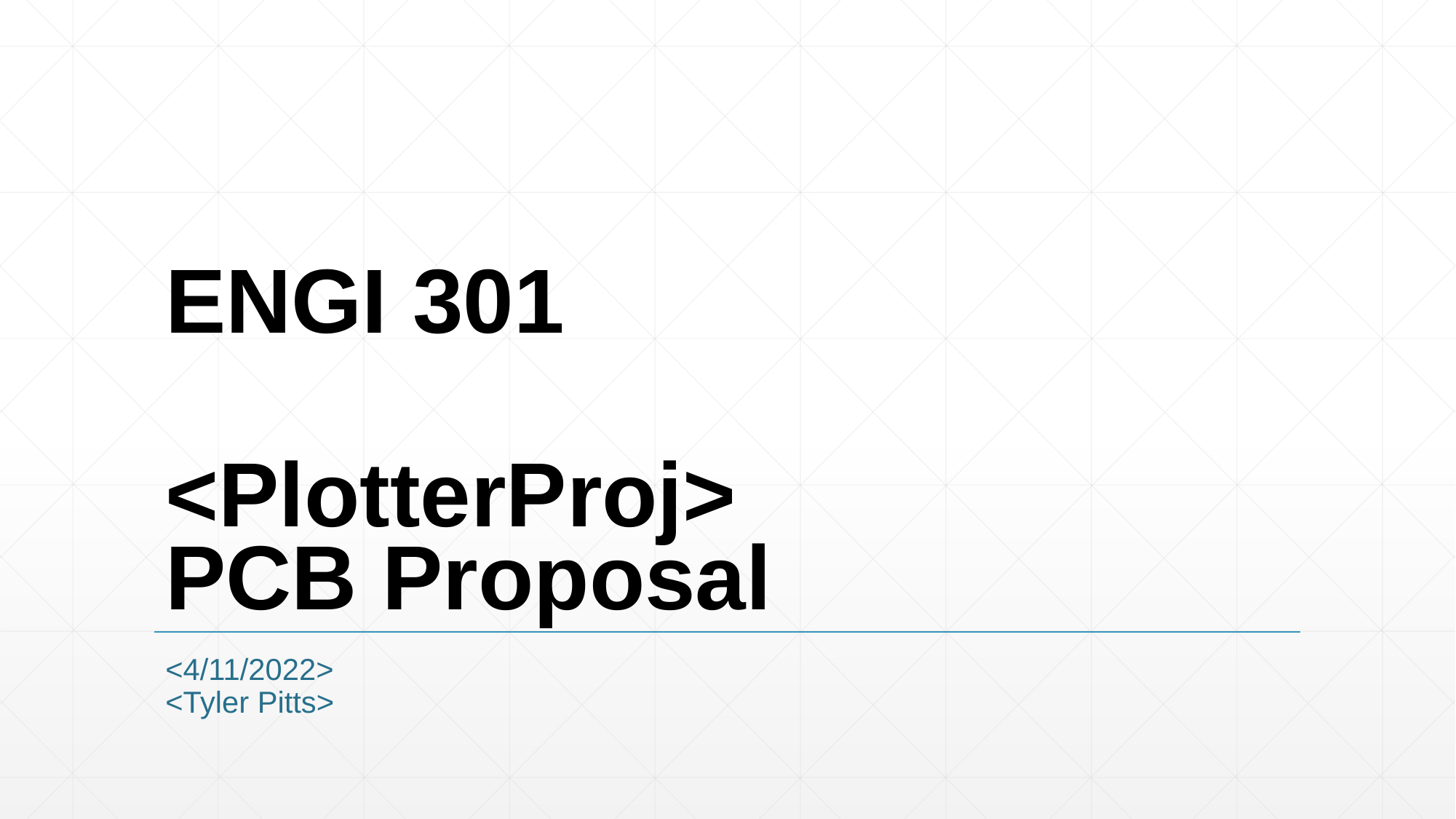

# ENGI 301 <PlotterProj> PCB Proposal
<4/11/2022>
<Tyler Pitts>